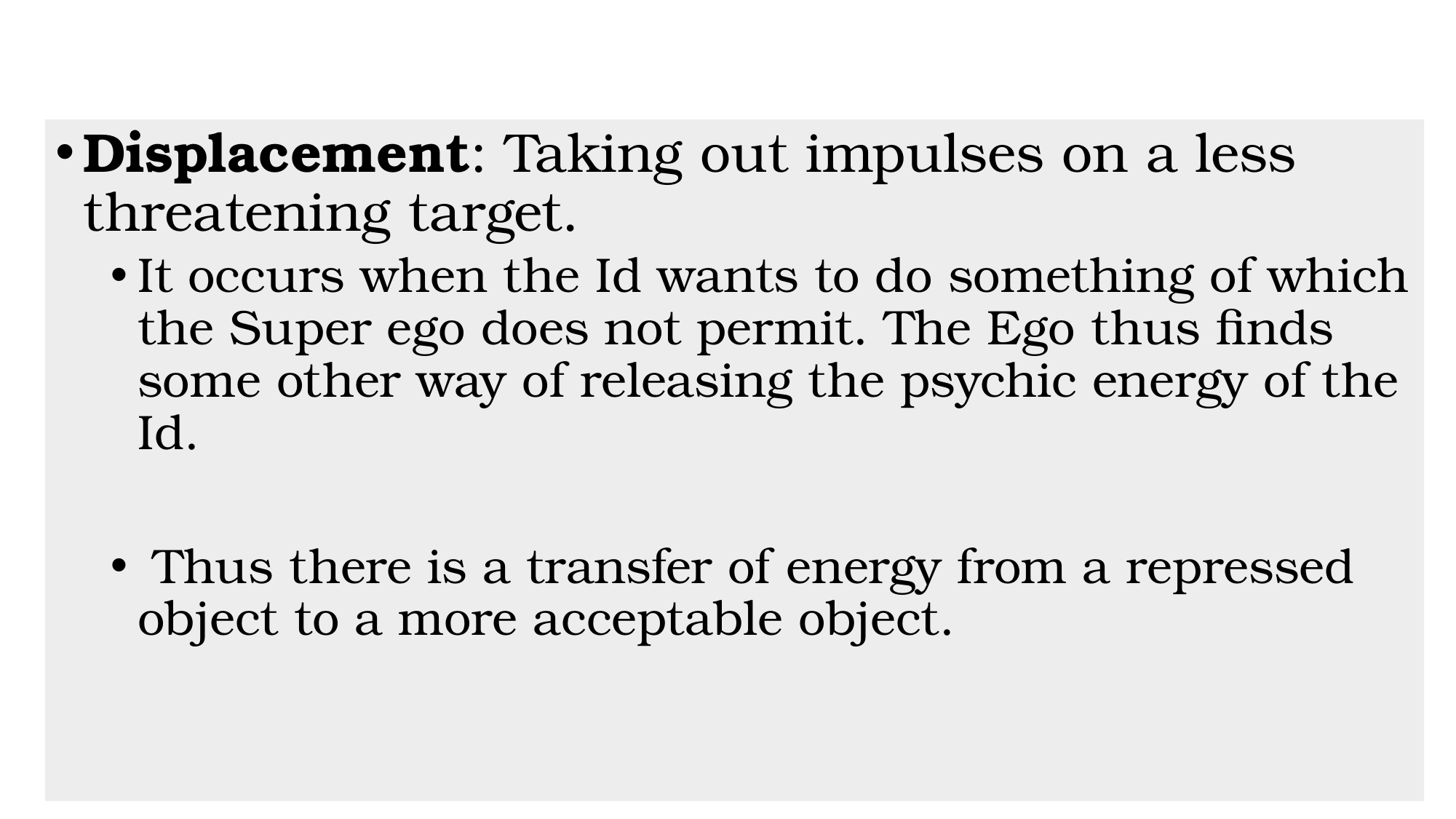

Displacement: Taking out impulses on a less threatening target.
It occurs when the Id wants to do something of which the Super ego does not permit. The Ego thus finds some other way of releasing the psychic energy of the Id.

 Thus there is a transfer of energy from a repressed object to a more acceptable object.